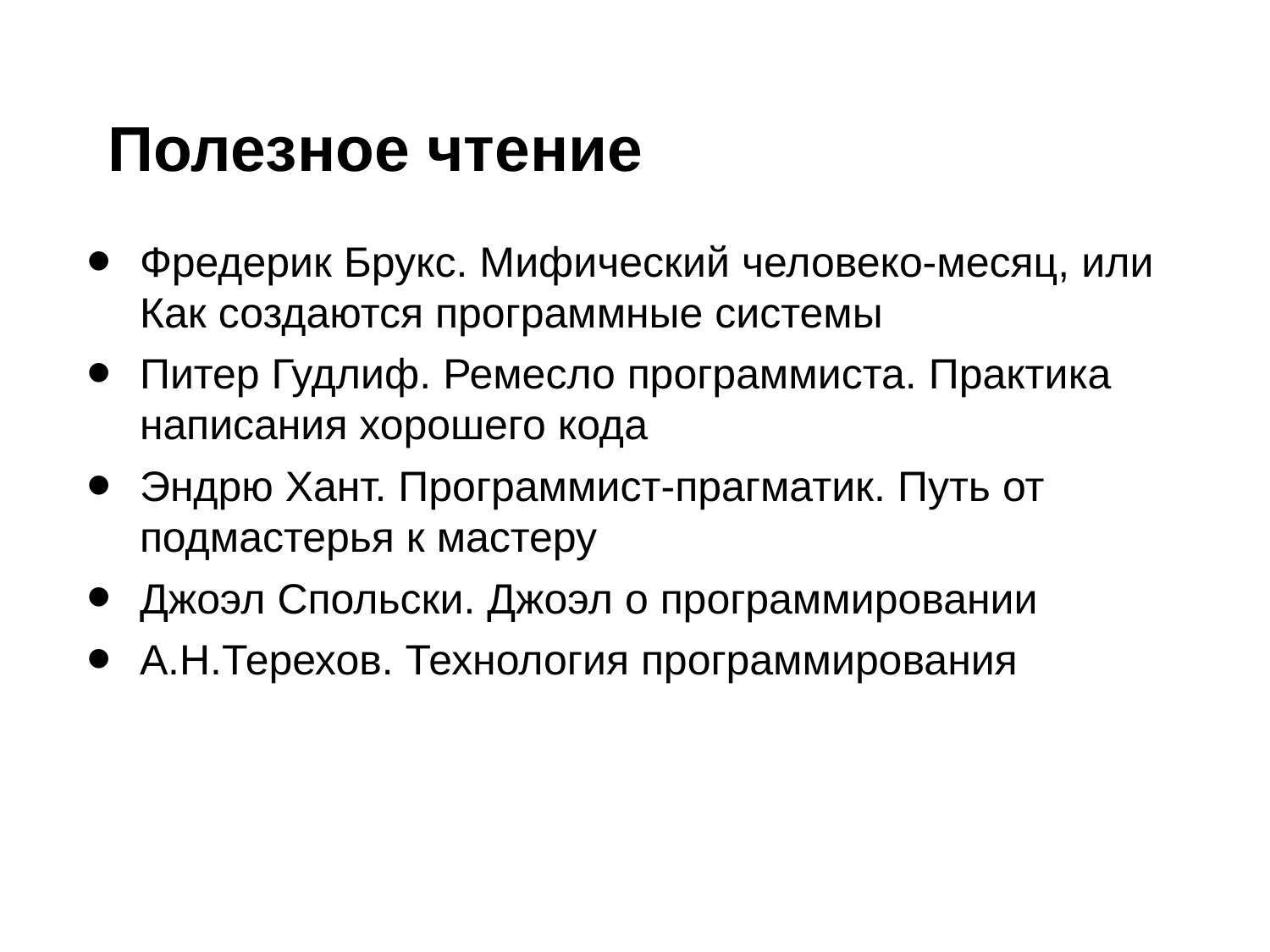

# Полезное чтение
Фредерик Брукс. Мифический человеко-месяц, или Как создаются программные системы
Питер Гудлиф. Ремесло программиста. Практика написания хорошего кода
Эндрю Хант. Программист-прагматик. Путь от подмастерья к мастеру
Джоэл Спольски. Джоэл о программировании
А.Н.Терехов. Технология программирования